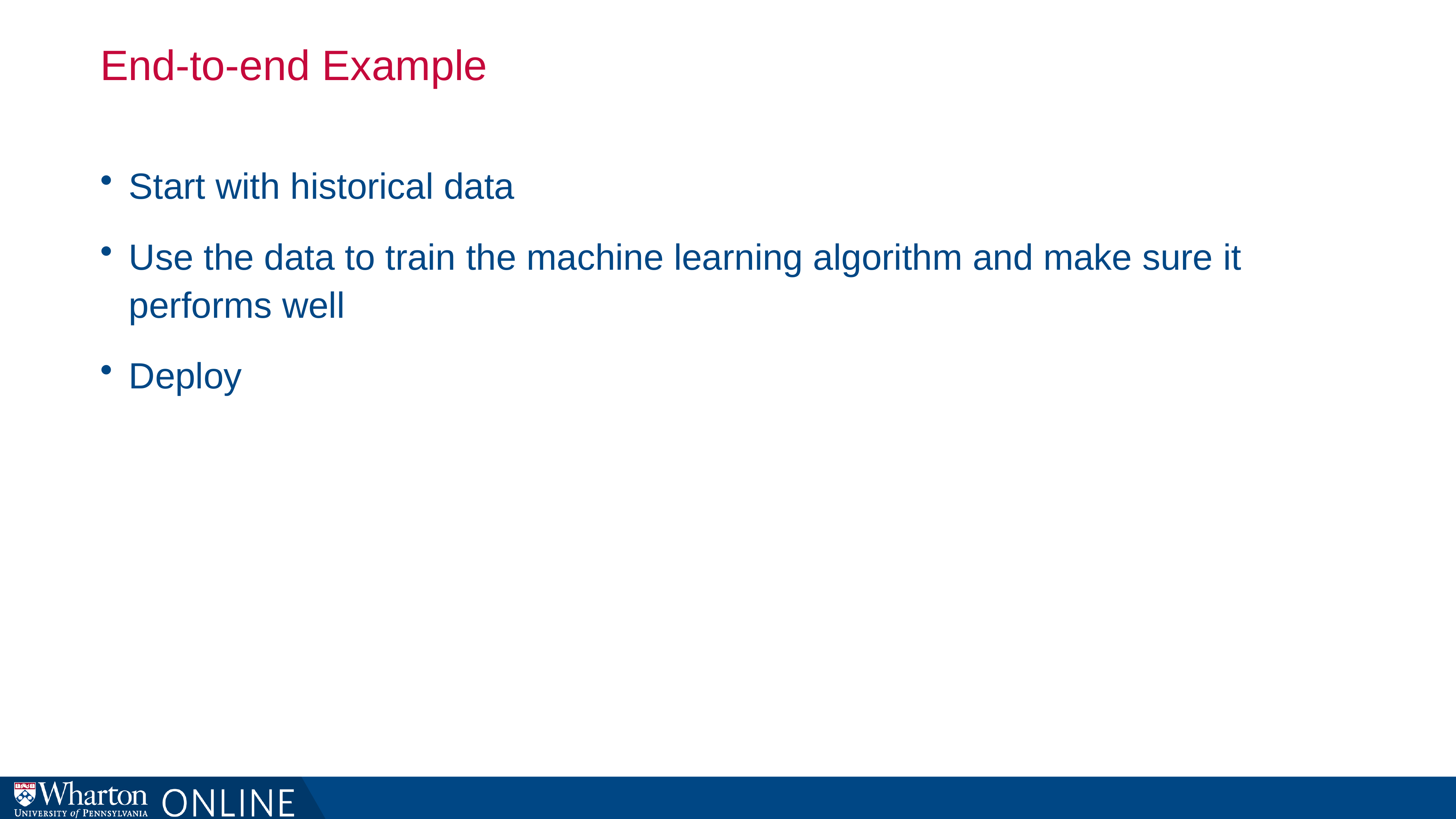

# End-to-end Example
Start with historical data
Use the data to train the machine learning algorithm and make sure it performs well
Deploy